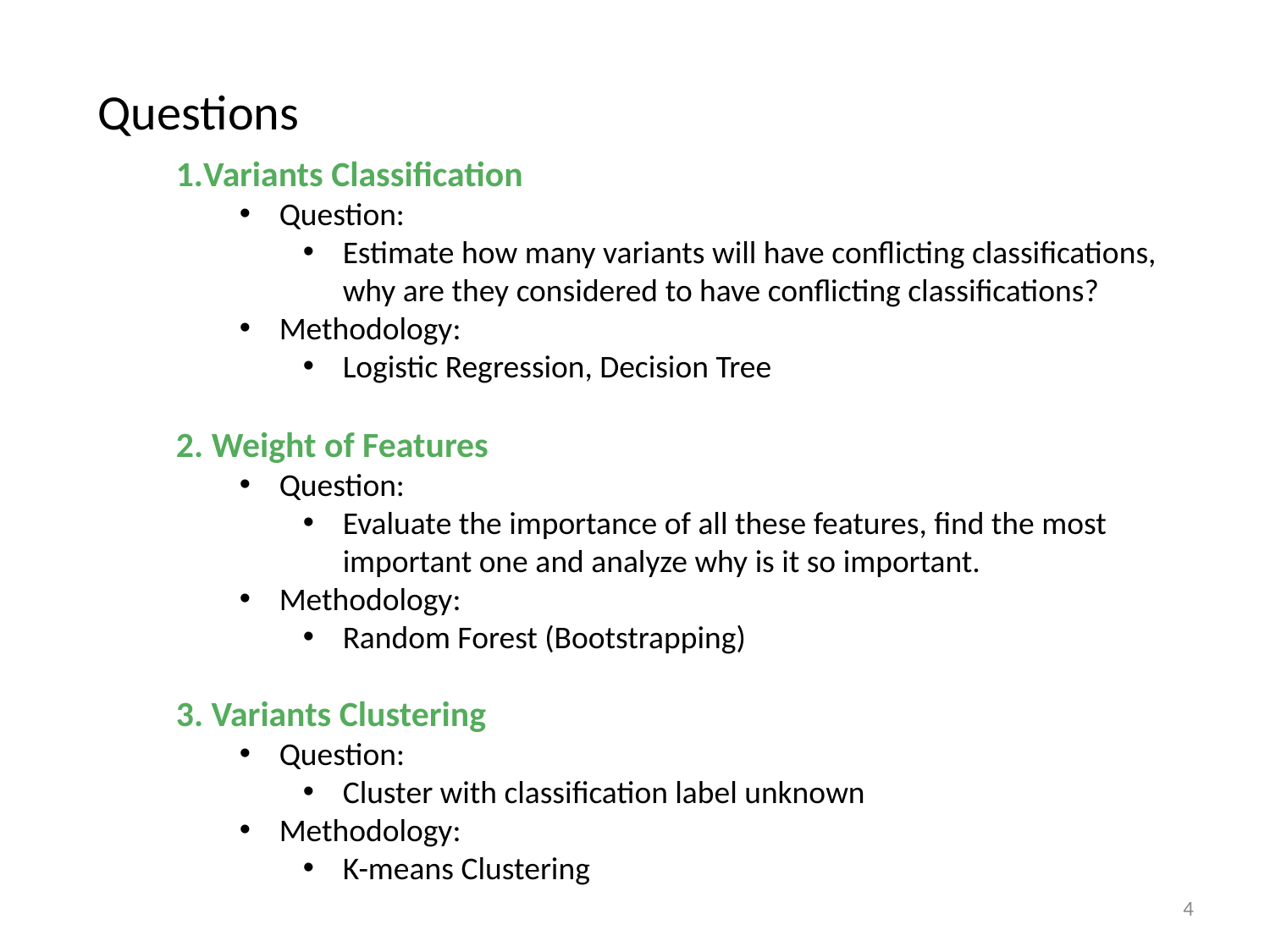

Questions
Variants Classification
Question:
Estimate how many variants will have conflicting classifications, why are they considered to have conflicting classifications?
Methodology:
Logistic Regression, Decision Tree
2. Weight of Features
Question:
Evaluate the importance of all these features, find the most important one and analyze why is it so important.
Methodology:
Random Forest (Bootstrapping)
3. Variants Clustering
Question:
Cluster with classification label unknown
Methodology:
K-means Clustering
4